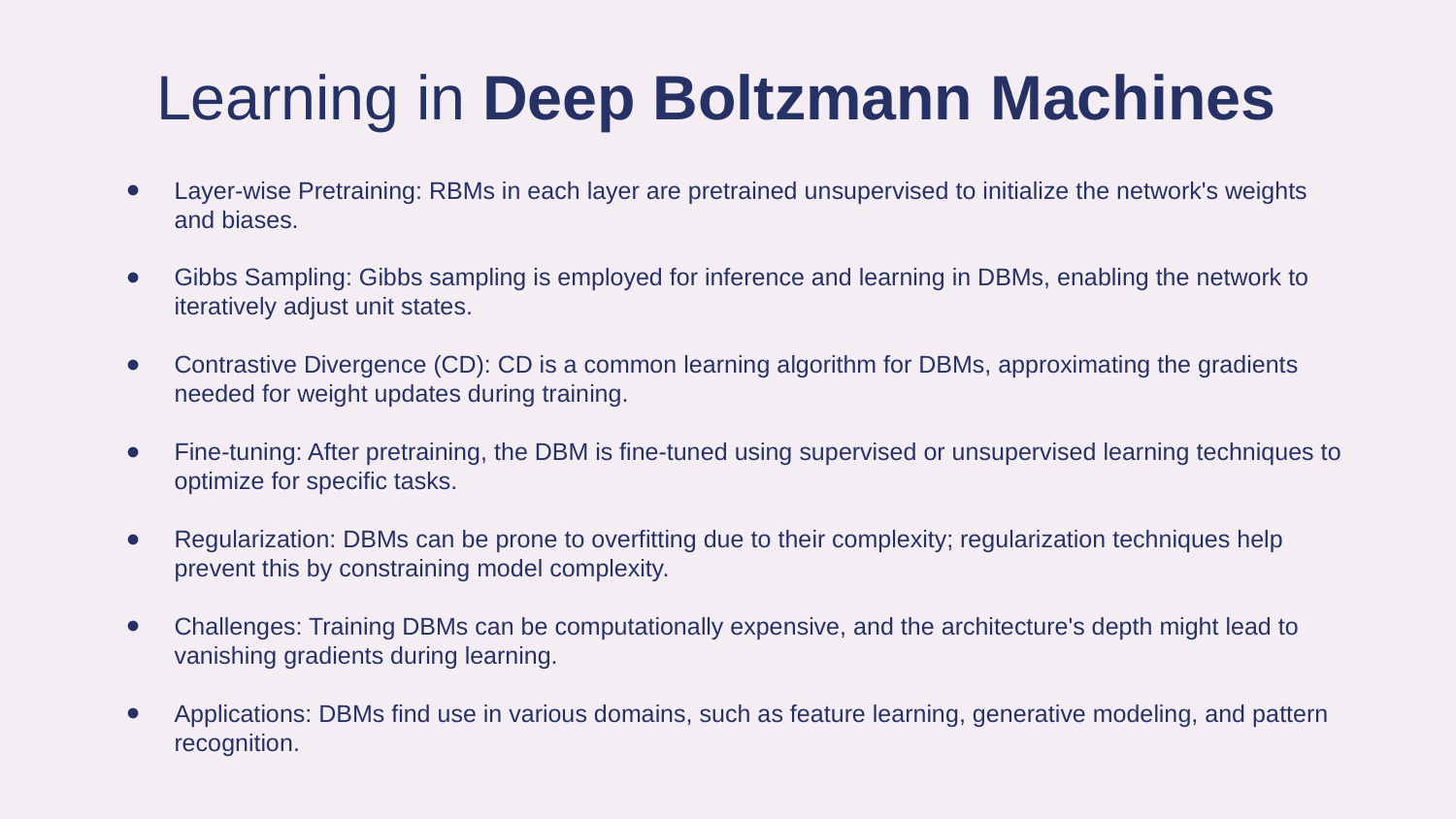

# Learning in Deep Boltzmann Machines
Layer-wise Pretraining: RBMs in each layer are pretrained unsupervised to initialize the network's weights and biases.

Gibbs Sampling: Gibbs sampling is employed for inference and learning in DBMs, enabling the network to iteratively adjust unit states.

Contrastive Divergence (CD): CD is a common learning algorithm for DBMs, approximating the gradients needed for weight updates during training.

Fine-tuning: After pretraining, the DBM is fine-tuned using supervised or unsupervised learning techniques to optimize for specific tasks.

Regularization: DBMs can be prone to overfitting due to their complexity; regularization techniques help prevent this by constraining model complexity.

Challenges: Training DBMs can be computationally expensive, and the architecture's depth might lead to vanishing gradients during learning.

Applications: DBMs find use in various domains, such as feature learning, generative modeling, and pattern recognition.